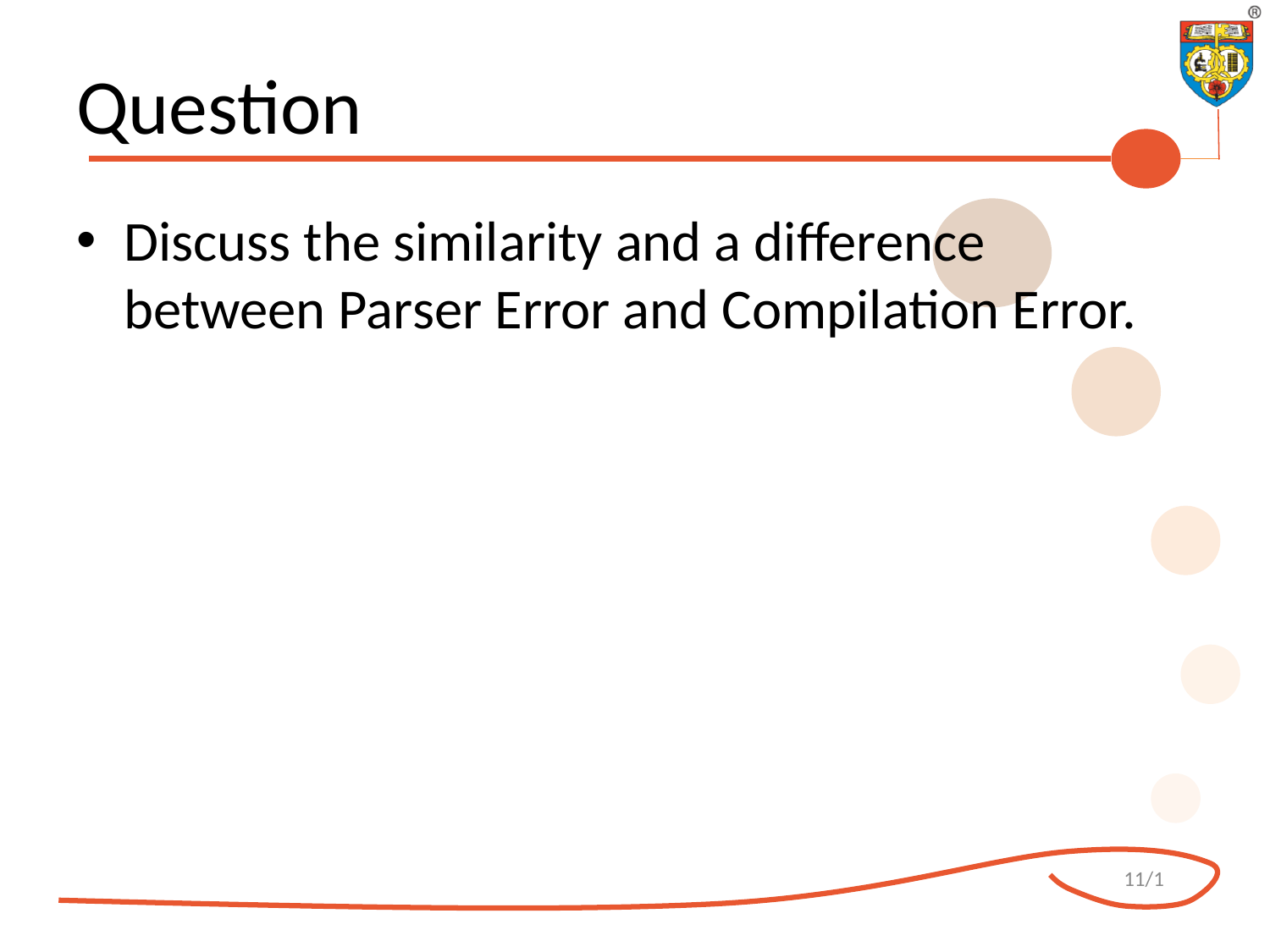

# Question
Discuss the similarity and a difference between Parser Error and Compilation Error.